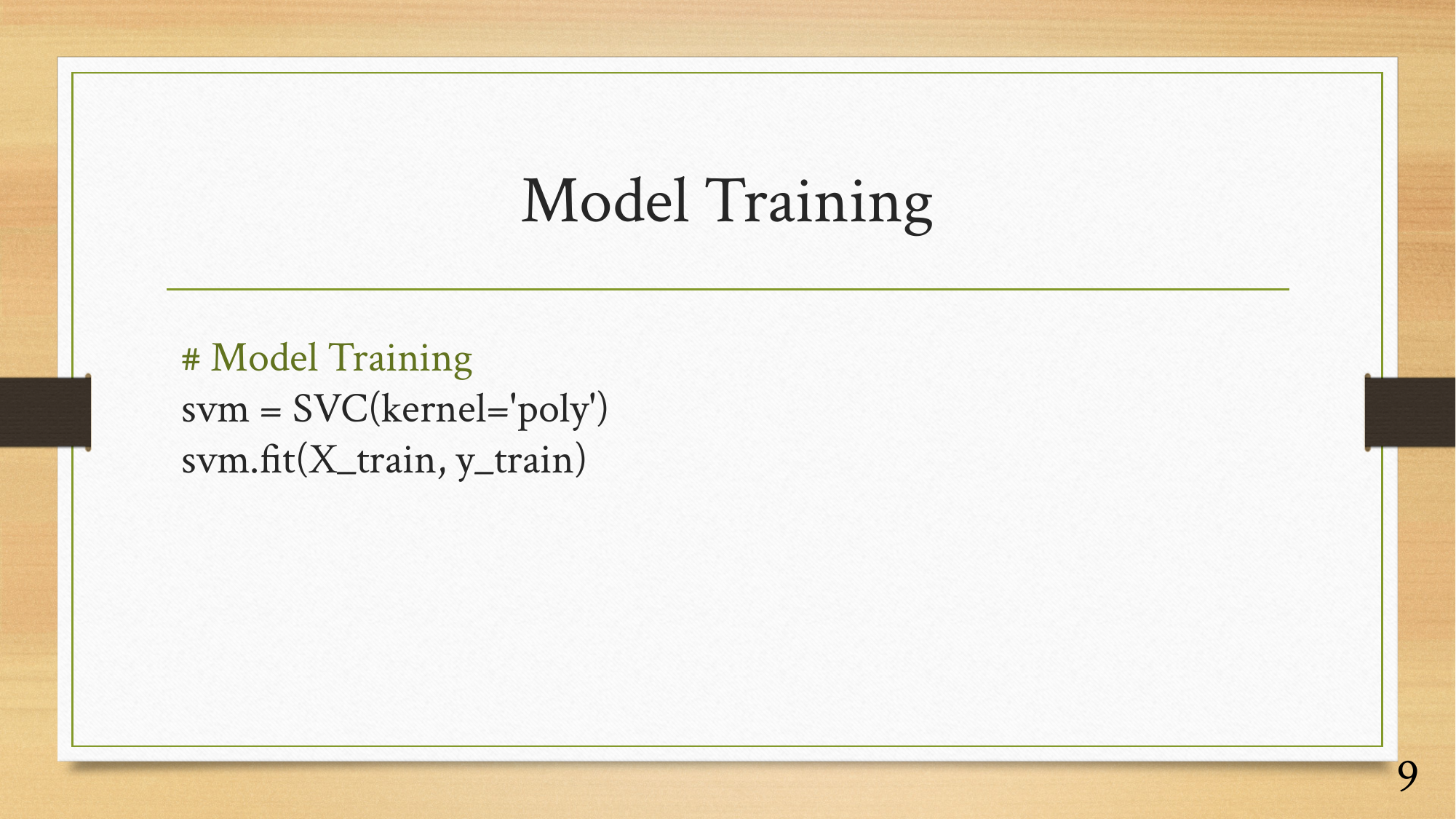

# Model Training
# Model Training svm = SVC(kernel='poly') svm.fit(X_train, y_train)
9